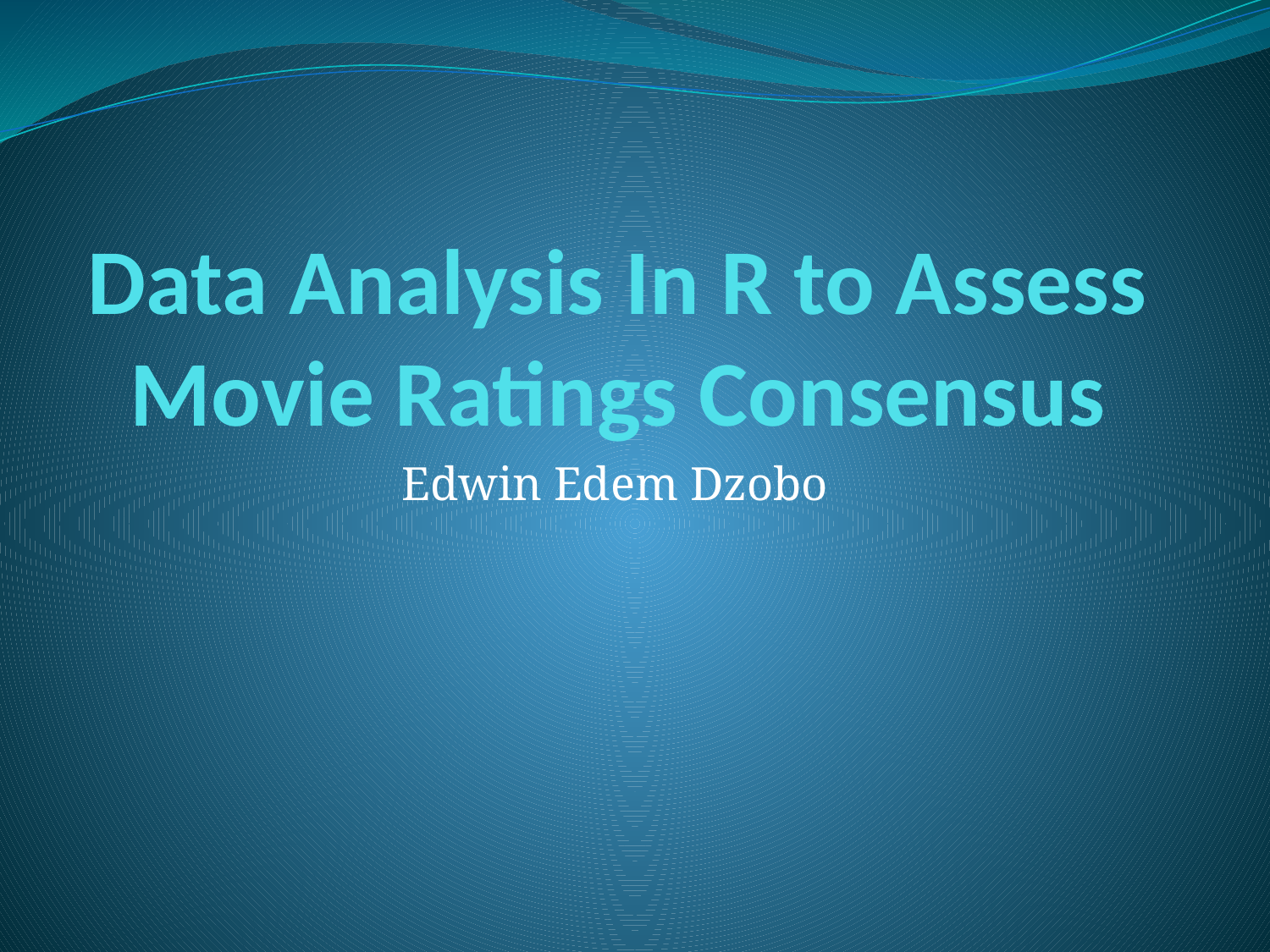

# Data Analysis In R to Assess Movie Ratings Consensus
Edwin Edem Dzobo